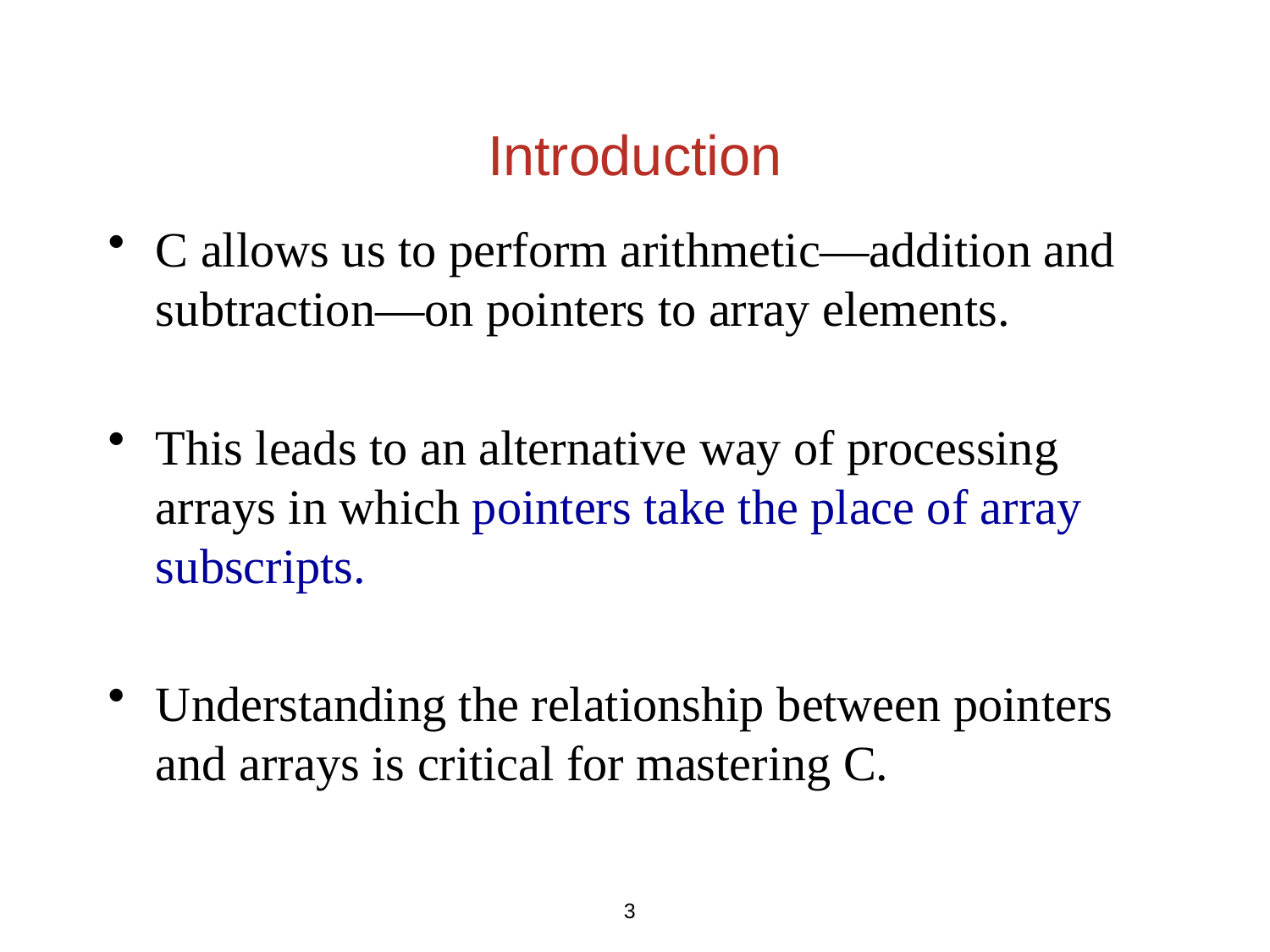

# Introduction
C allows us to perform arithmetic—addition and subtraction—on pointers to array elements.

This leads to an alternative way of processing arrays in which pointers take the place of array subscripts.

Understanding the relationship between pointers and arrays is critical for mastering C.

3